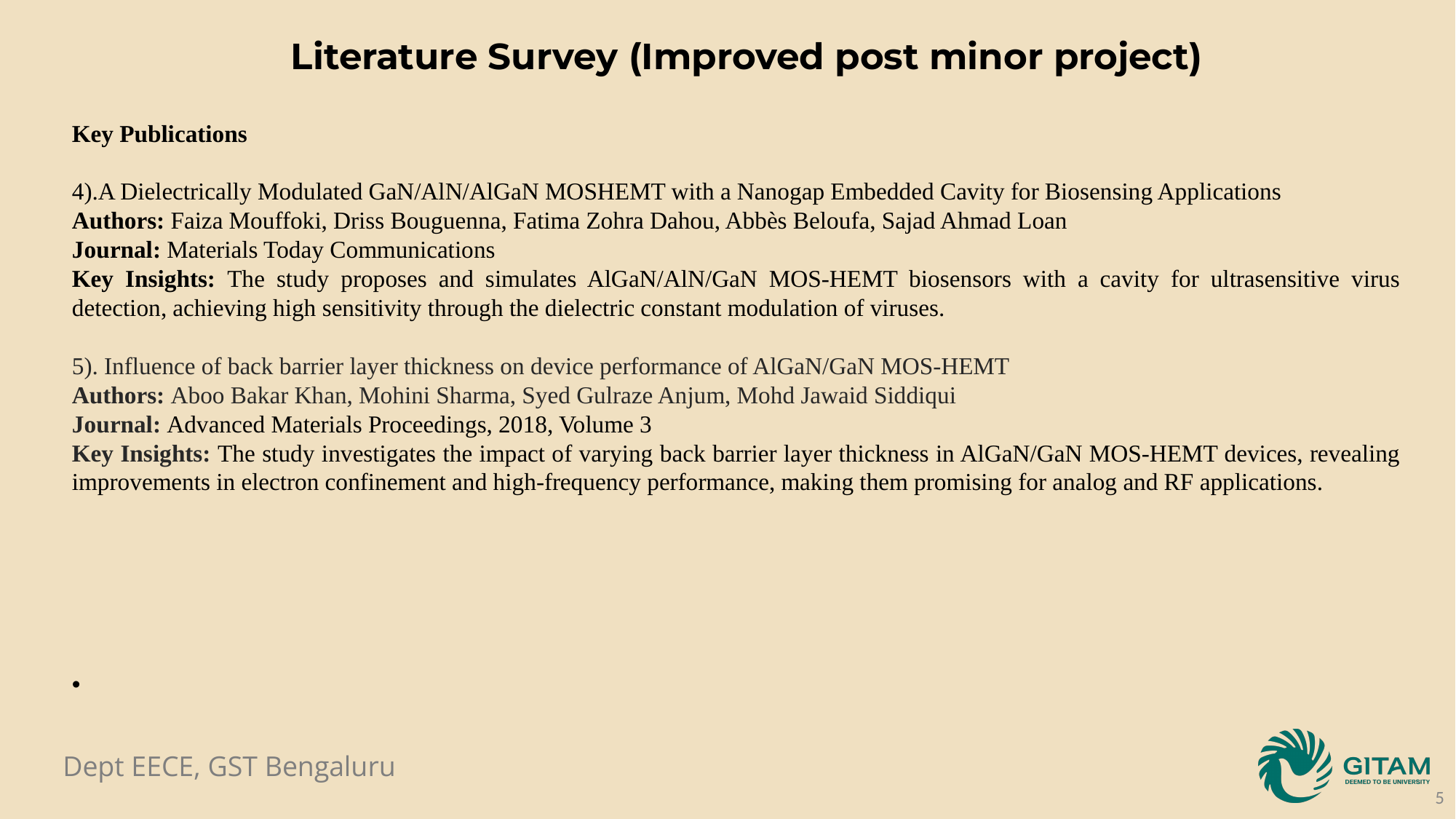

Literature Survey (Improved post minor project)
Key Publications

4).A Dielectrically Modulated GaN/AlN/AlGaN MOSHEMT with a Nanogap Embedded Cavity for Biosensing Applications
Authors: Faiza Mouffoki, Driss Bouguenna, Fatima Zohra Dahou, Abbès Beloufa, Sajad Ahmad Loan
Journal: Materials Today Communications
Key Insights: The study proposes and simulates AlGaN/AlN/GaN MOS-HEMT biosensors with a cavity for ultrasensitive virus detection, achieving high sensitivity through the dielectric constant modulation of viruses.

5). Influence of back barrier layer thickness on device performance of AlGaN/GaN MOS-HEMT
Authors: Aboo Bakar Khan, Mohini Sharma, Syed Gulraze Anjum, Mohd Jawaid Siddiqui
Journal: Advanced Materials Proceedings, 2018, Volume 3
Key Insights: The study investigates the impact of varying back barrier layer thickness in AlGaN/GaN MOS-HEMT devices, revealing improvements in electron confinement and high-frequency performance, making them promising for analog and RF applications.

5